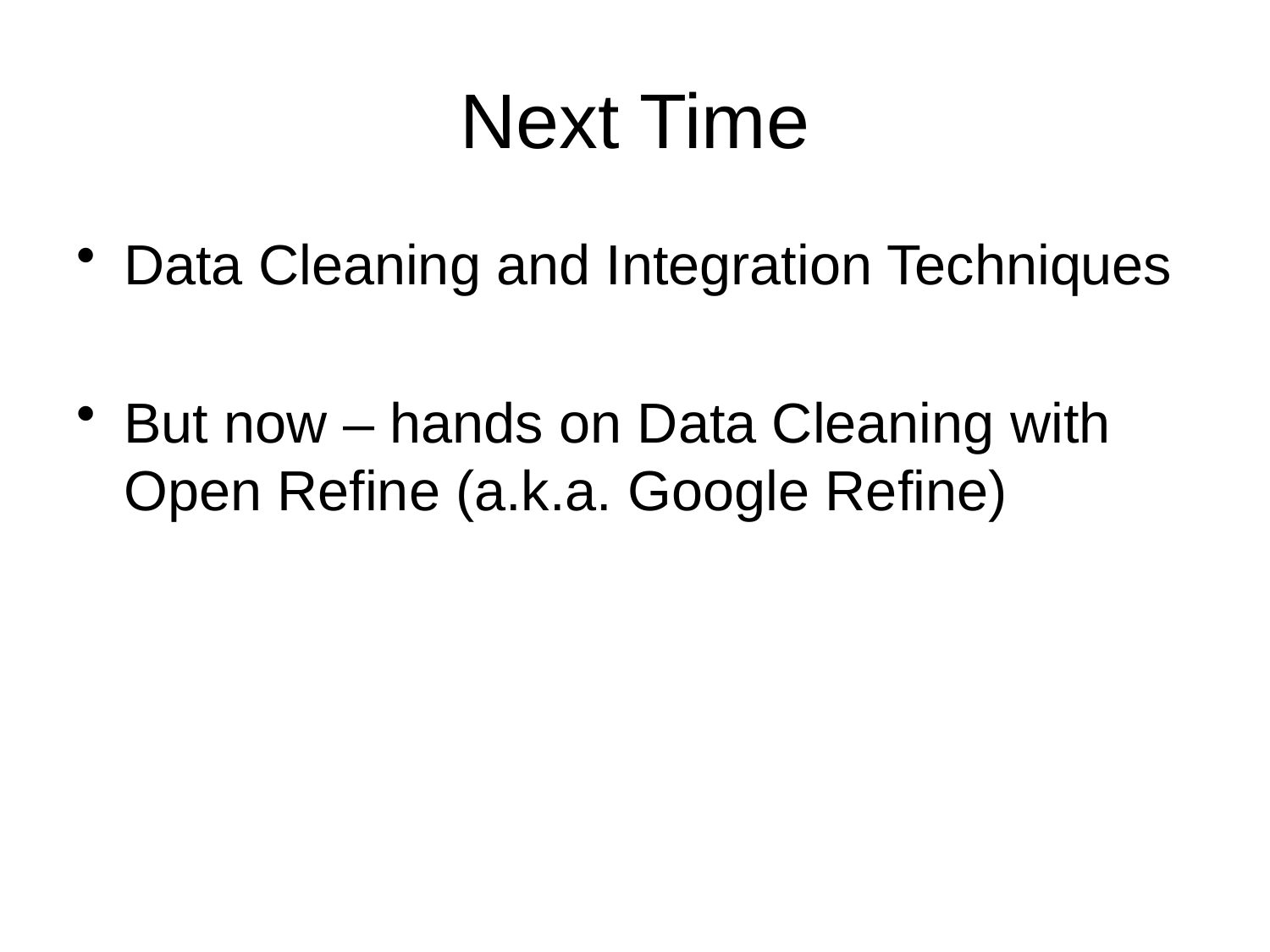

# Next Time
Data Cleaning and Integration Techniques

But now – hands on Data Cleaning with Open Refine (a.k.a. Google Refine)